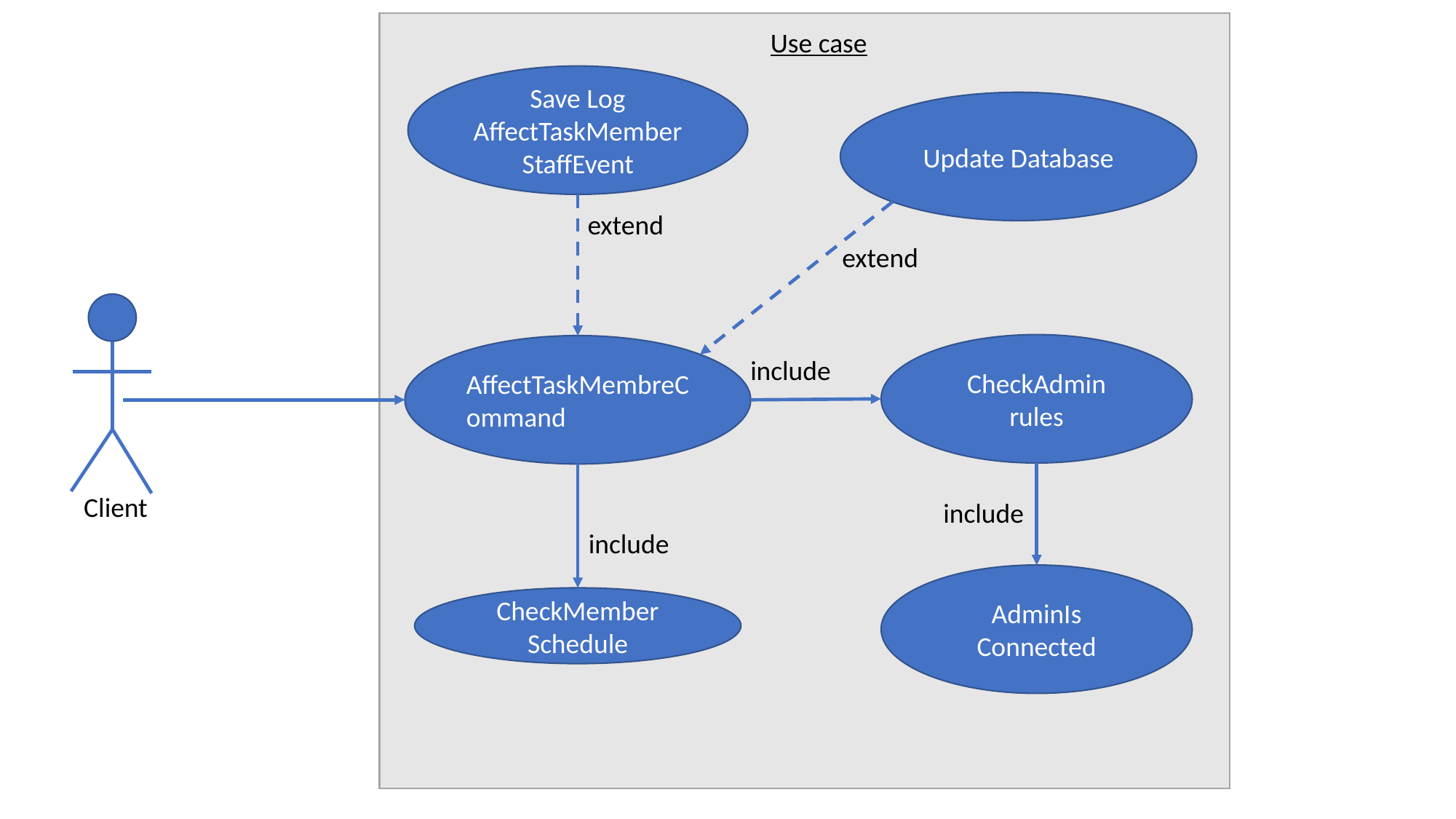

Use case
Save Log AffectTaskMemberStaffEvent
Update Database
extend
extend

CheckAdmin rules
AffectTaskMembreCommand
include
Client
include
include
AdminIs Connected
CheckMember Schedule